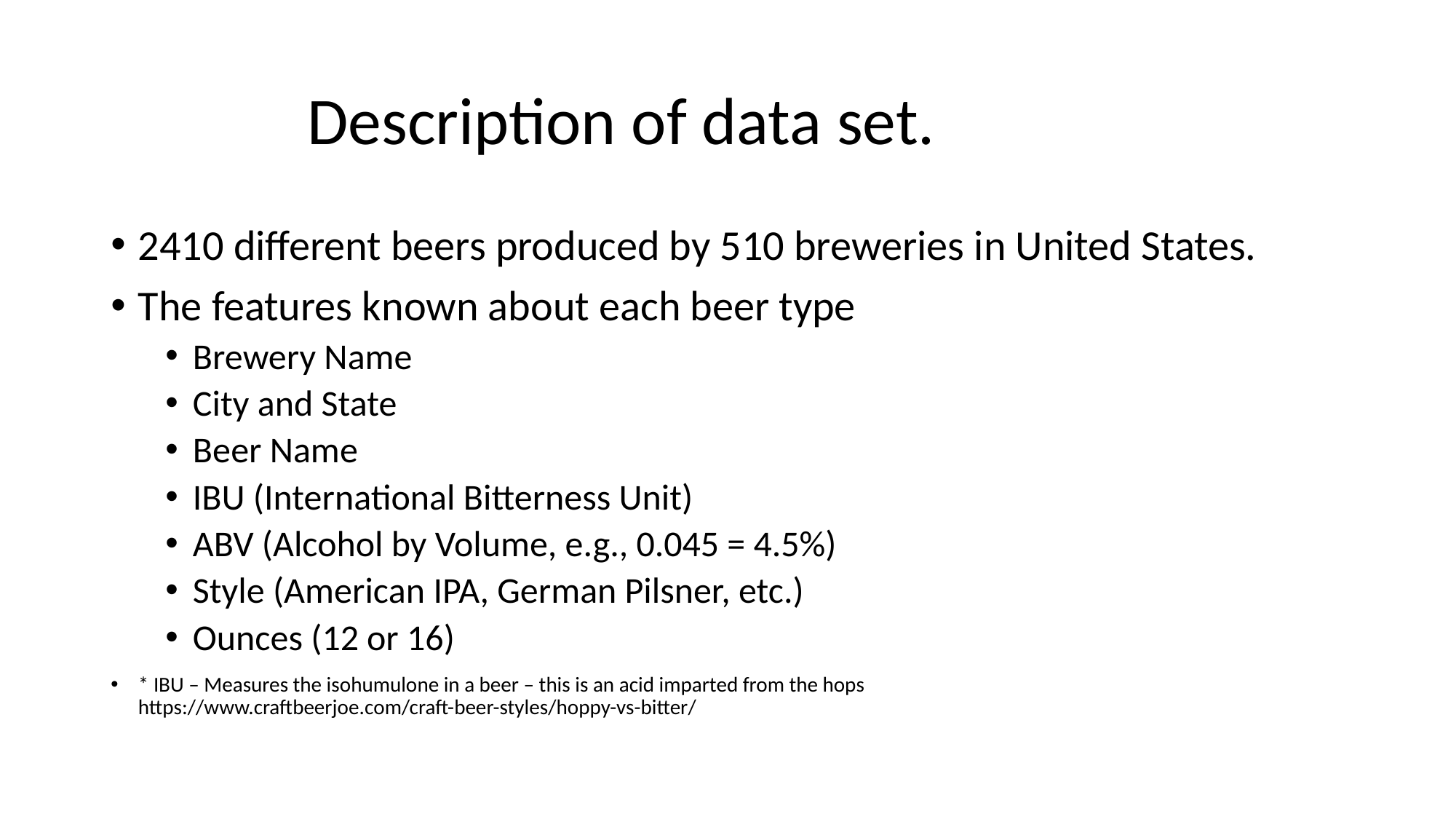

# Description of data set.
2410 different beers produced by 510 breweries in United States.
The features known about each beer type
Brewery Name
City and State
Beer Name
IBU (International Bitterness Unit)
ABV (Alcohol by Volume, e.g., 0.045 = 4.5%)
Style (American IPA, German Pilsner, etc.)
Ounces (12 or 16)
* IBU – Measures the isohumulone in a beer – this is an acid imparted from the hops
https://www.craftbeerjoe.com/craft-beer-styles/hoppy-vs-bitter/